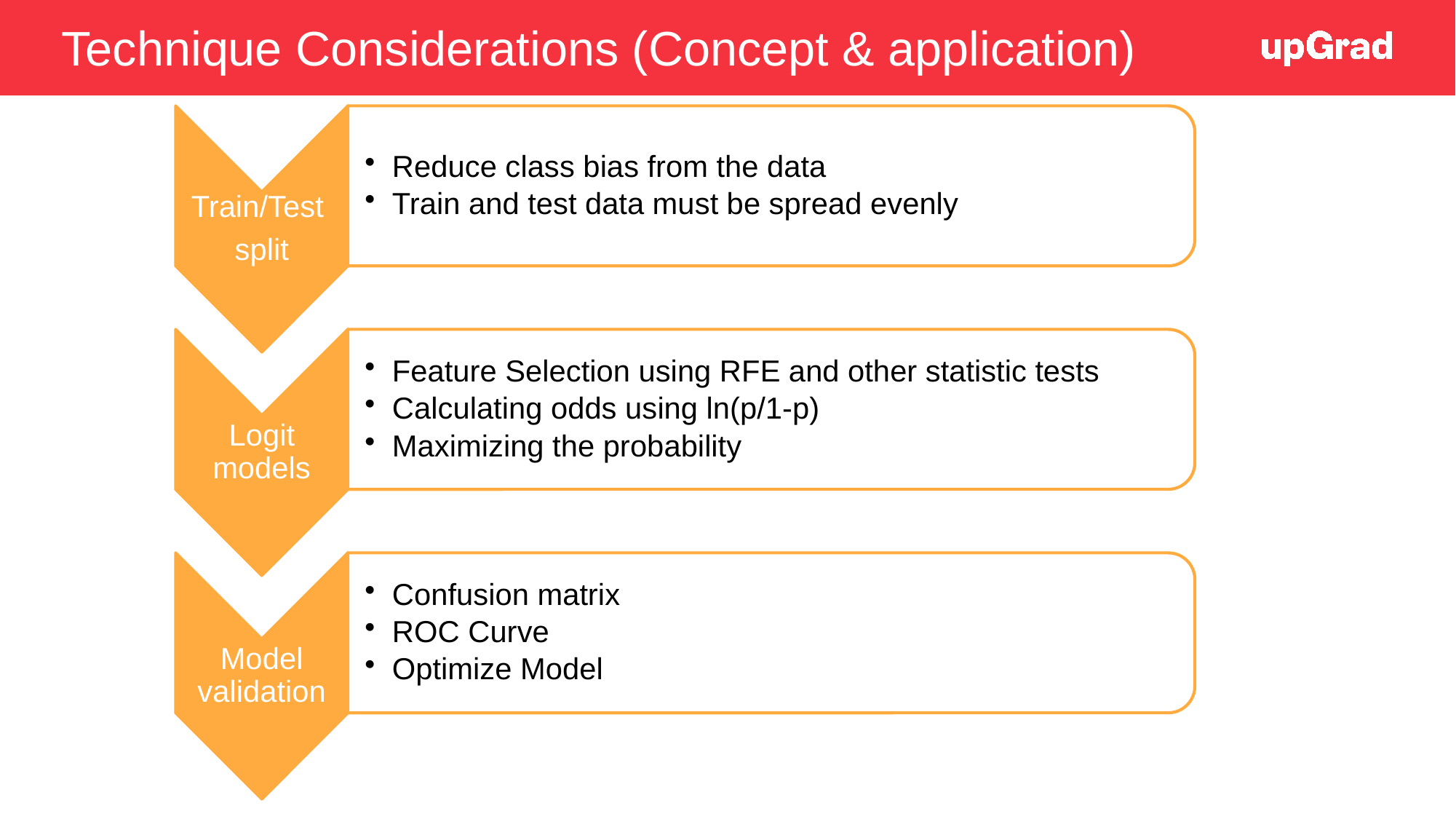

# Technique Considerations (Concept & application)
Train/Test
split
Reduce class bias from the data
Train and test data must be spread evenly
Logit models
Feature Selection using RFE and other statistic tests
Calculating odds using ln(p/1-p)
Maximizing the probability
Model validation
Confusion matrix
ROC Curve
Optimize Model